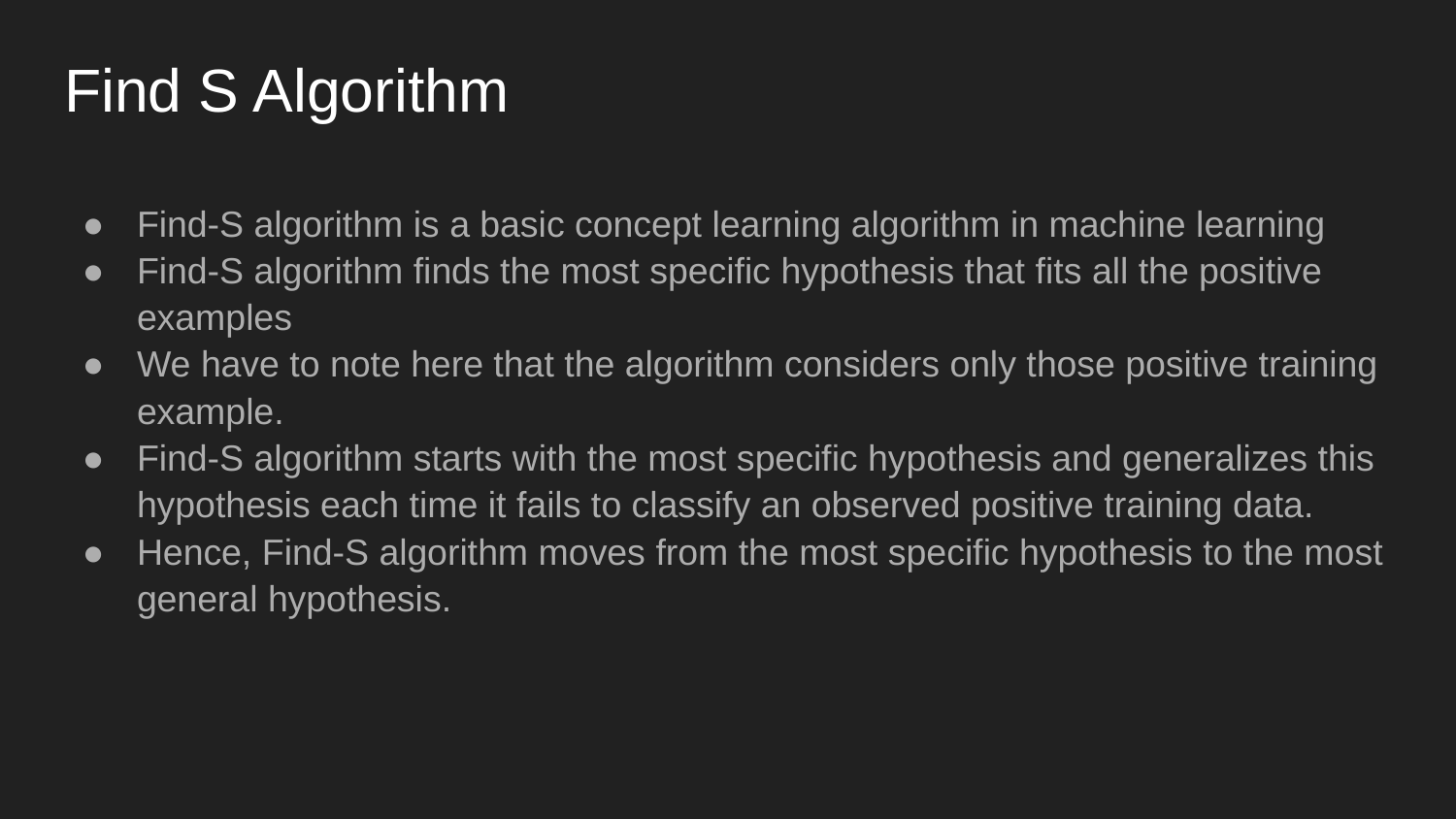

# Find S Algorithm
Find-S algorithm is a basic concept learning algorithm in machine learning
Find-S algorithm finds the most specific hypothesis that fits all the positive examples
We have to note here that the algorithm considers only those positive training example.
Find-S algorithm starts with the most specific hypothesis and generalizes this hypothesis each time it fails to classify an observed positive training data.
Hence, Find-S algorithm moves from the most specific hypothesis to the most general hypothesis.